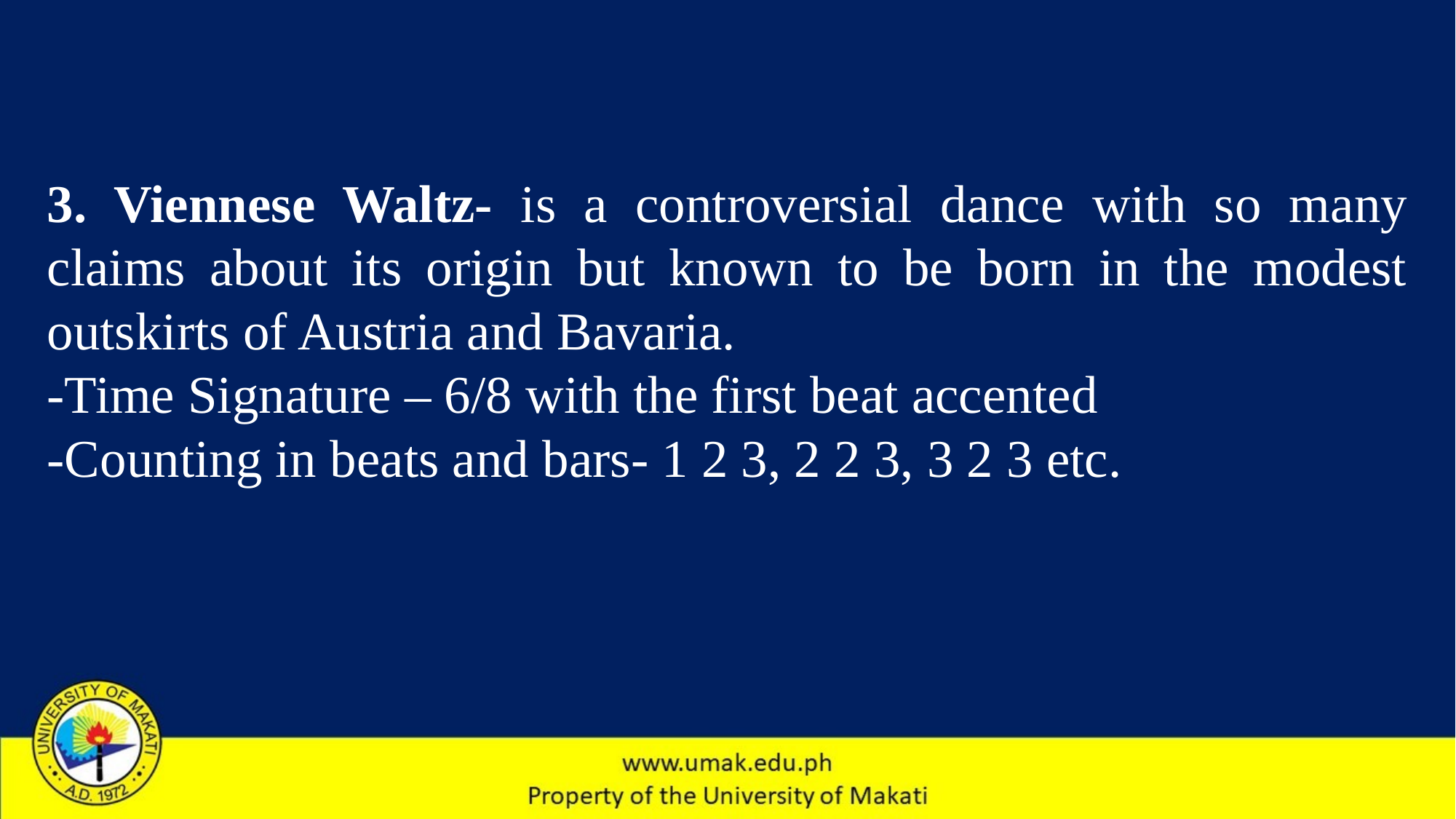

#
3. Viennese Waltz- is a controversial dance with so many claims about its origin but known to be born in the modest outskirts of Austria and Bavaria.
-Time Signature – 6/8 with the first beat accented
-Counting in beats and bars- 1 2 3, 2 2 3, 3 2 3 etc.